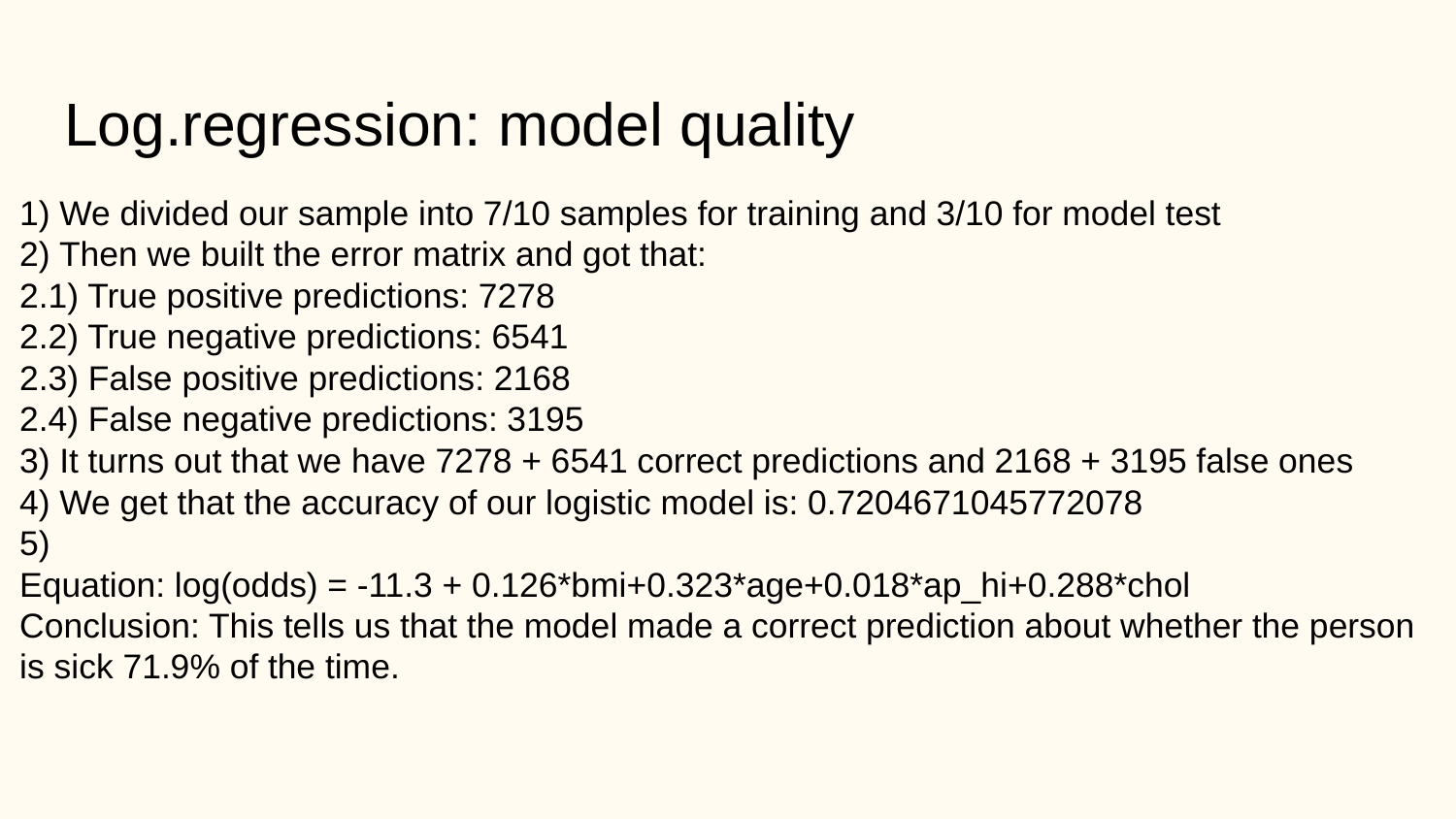

# Log.regression: model quality
1) We divided our sample into 7/10 samples for training and 3/10 for model test
2) Then we built the error matrix and got that:
2.1) True positive predictions: 7278
2.2) True negative predictions: 6541
2.3) False positive predictions: 2168
2.4) False negative predictions: 3195
3) It turns out that we have 7278 + 6541 correct predictions and 2168 + 3195 false ones
4) We get that the accuracy of our logistic model is: 0.7204671045772078
5)
Equation: log(odds) = -11.3 + 0.126*bmi+0.323*age+0.018*ap_hi+0.288*chol
Conclusion: This tells us that the model made a correct prediction about whether the person is sick 71.9% of the time.